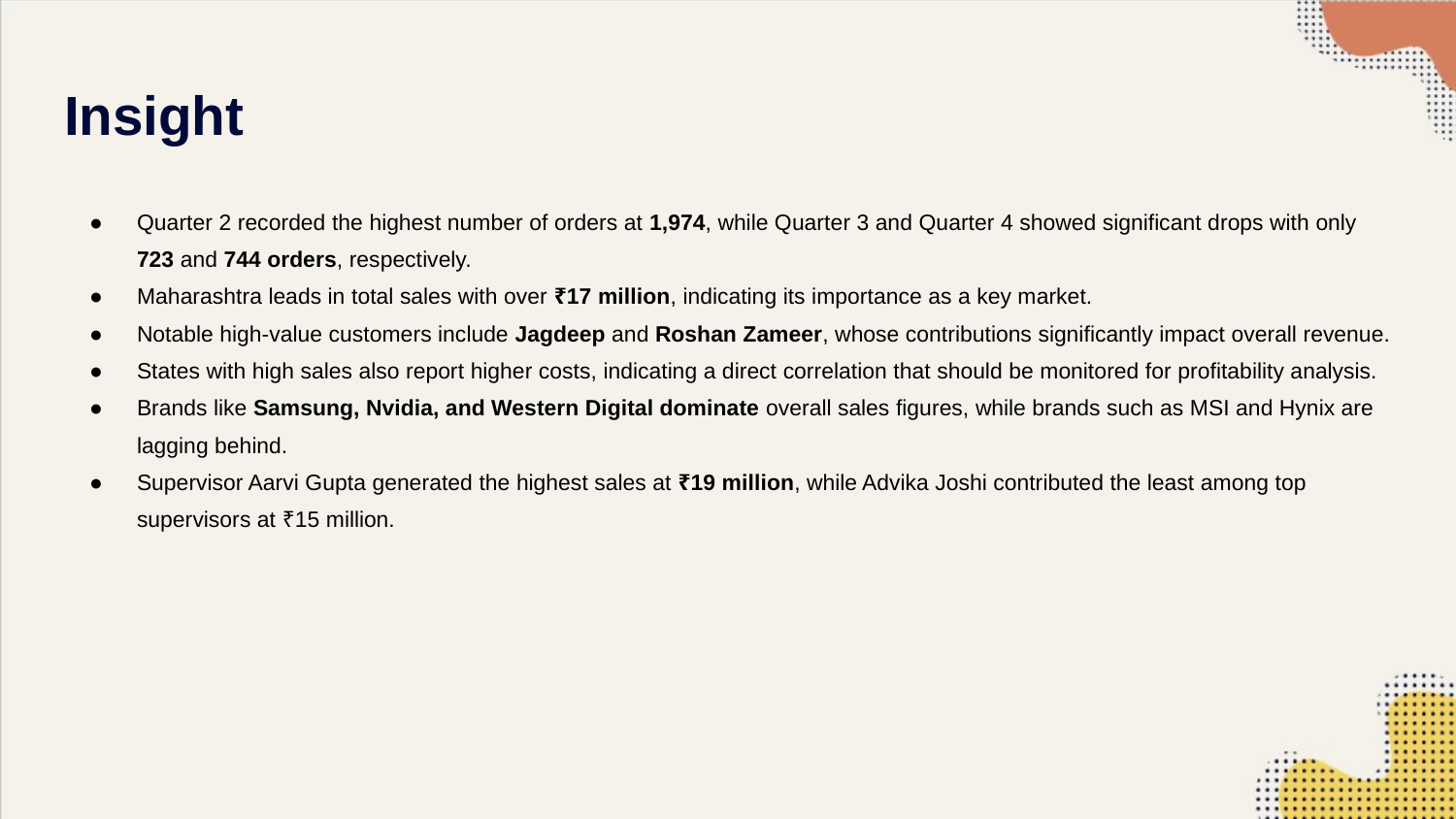

# Insight
Quarter 2 recorded the highest number of orders at 1,974, while Quarter 3 and Quarter 4 showed significant drops with only 723 and 744 orders, respectively.
Maharashtra leads in total sales with over ₹17 million, indicating its importance as a key market.
Notable high-value customers include Jagdeep and Roshan Zameer, whose contributions significantly impact overall revenue.
States with high sales also report higher costs, indicating a direct correlation that should be monitored for profitability analysis.
Brands like Samsung, Nvidia, and Western Digital dominate overall sales figures, while brands such as MSI and Hynix are lagging behind.
Supervisor Aarvi Gupta generated the highest sales at ₹19 million, while Advika Joshi contributed the least among top supervisors at ₹15 million.